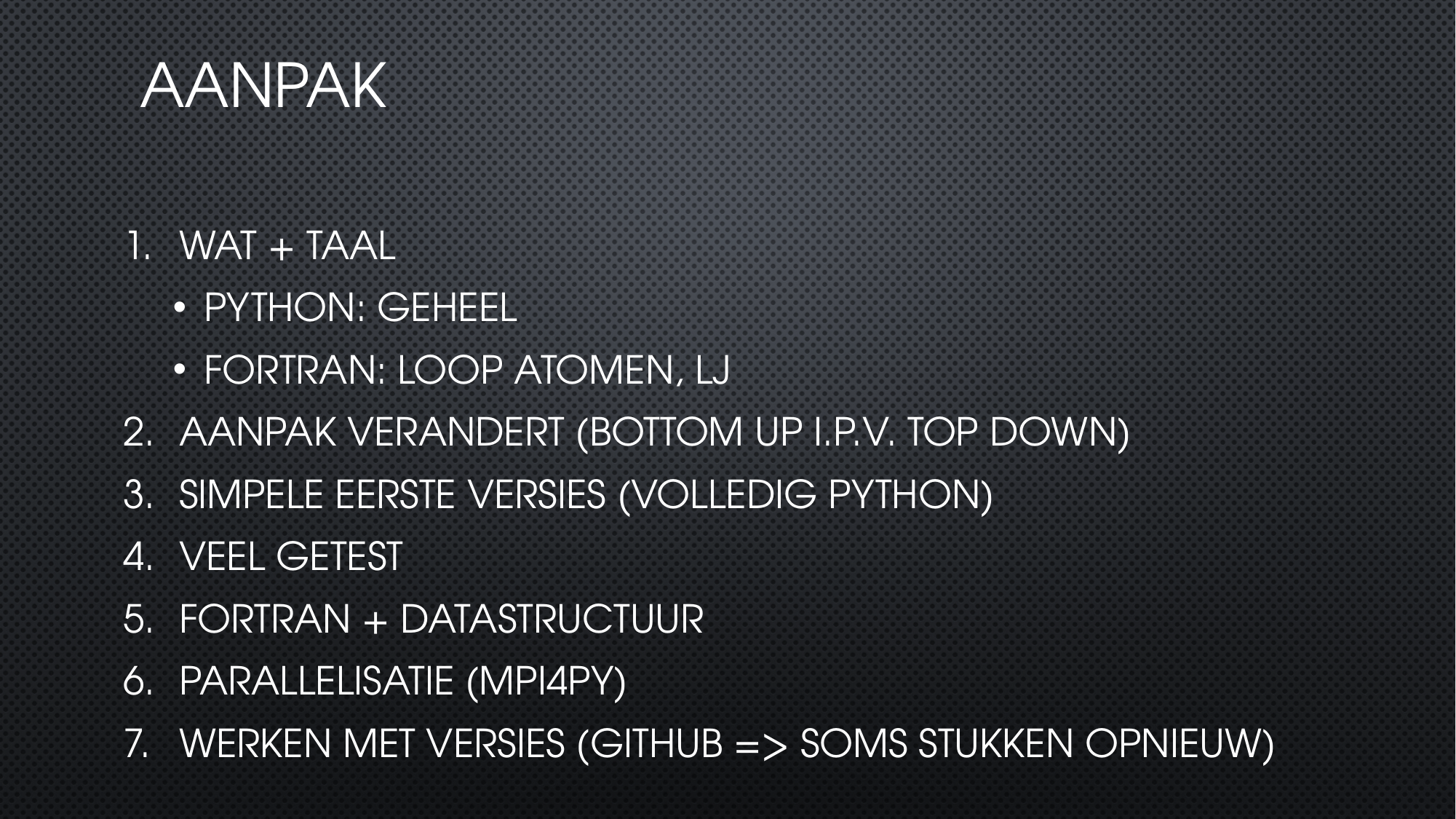

# Aanpak
Wat + Taal
Python: geheel
Fortran: loop atomen, LJ
Aanpak verandert (bottom up i.p.v. top down)
Simpele eerste versies (volledig python)
Veel getest
Fortran + datastructuur
Parallelisatie (mpi4py)
Werken met versies (github => soms stukken opnieuw)